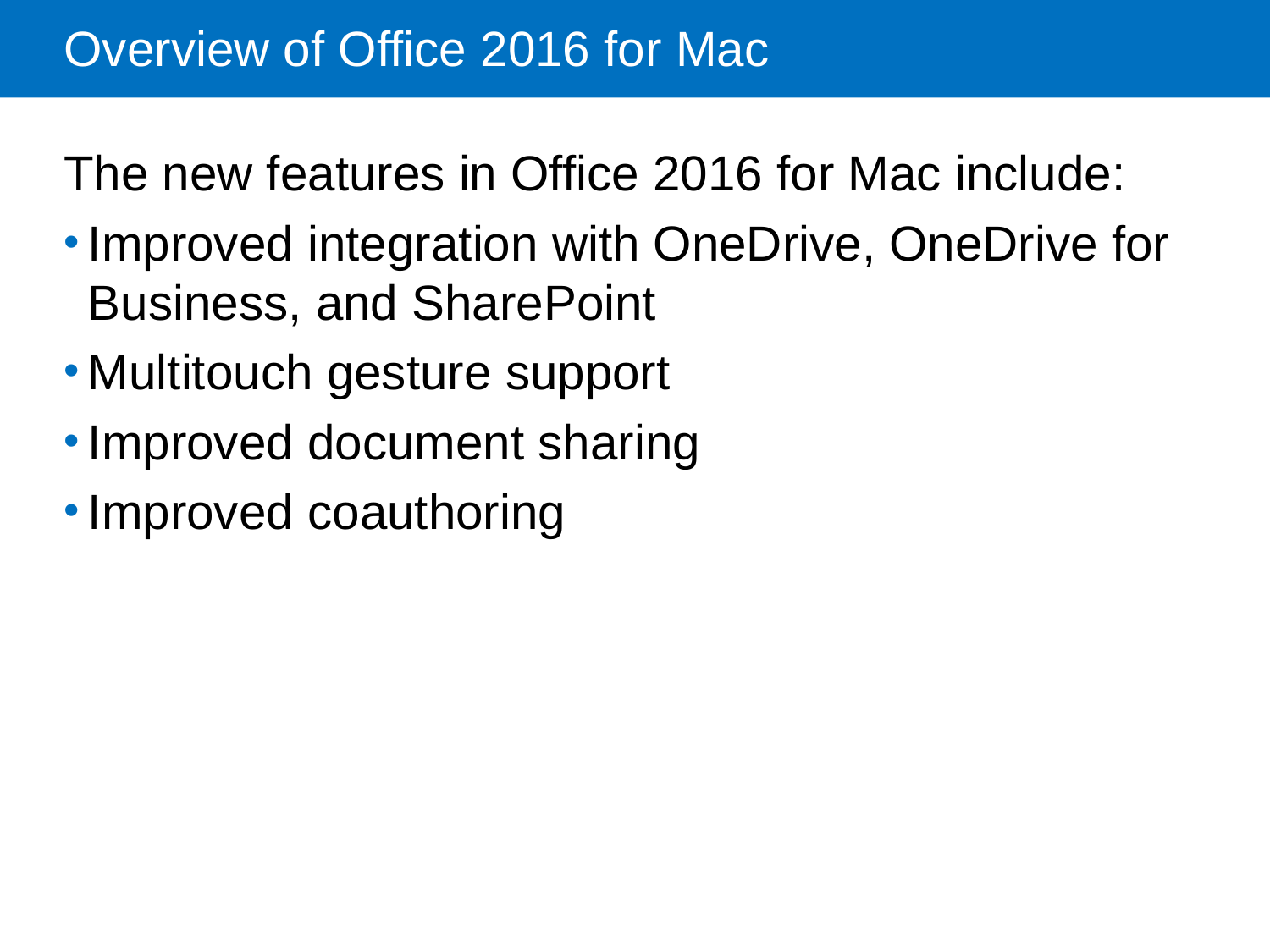

# Overview of Office 2016 for Mac
The new features in Office 2016 for Mac include:
Improved integration with OneDrive, OneDrive for Business, and SharePoint
Multitouch gesture support
Improved document sharing
Improved coauthoring